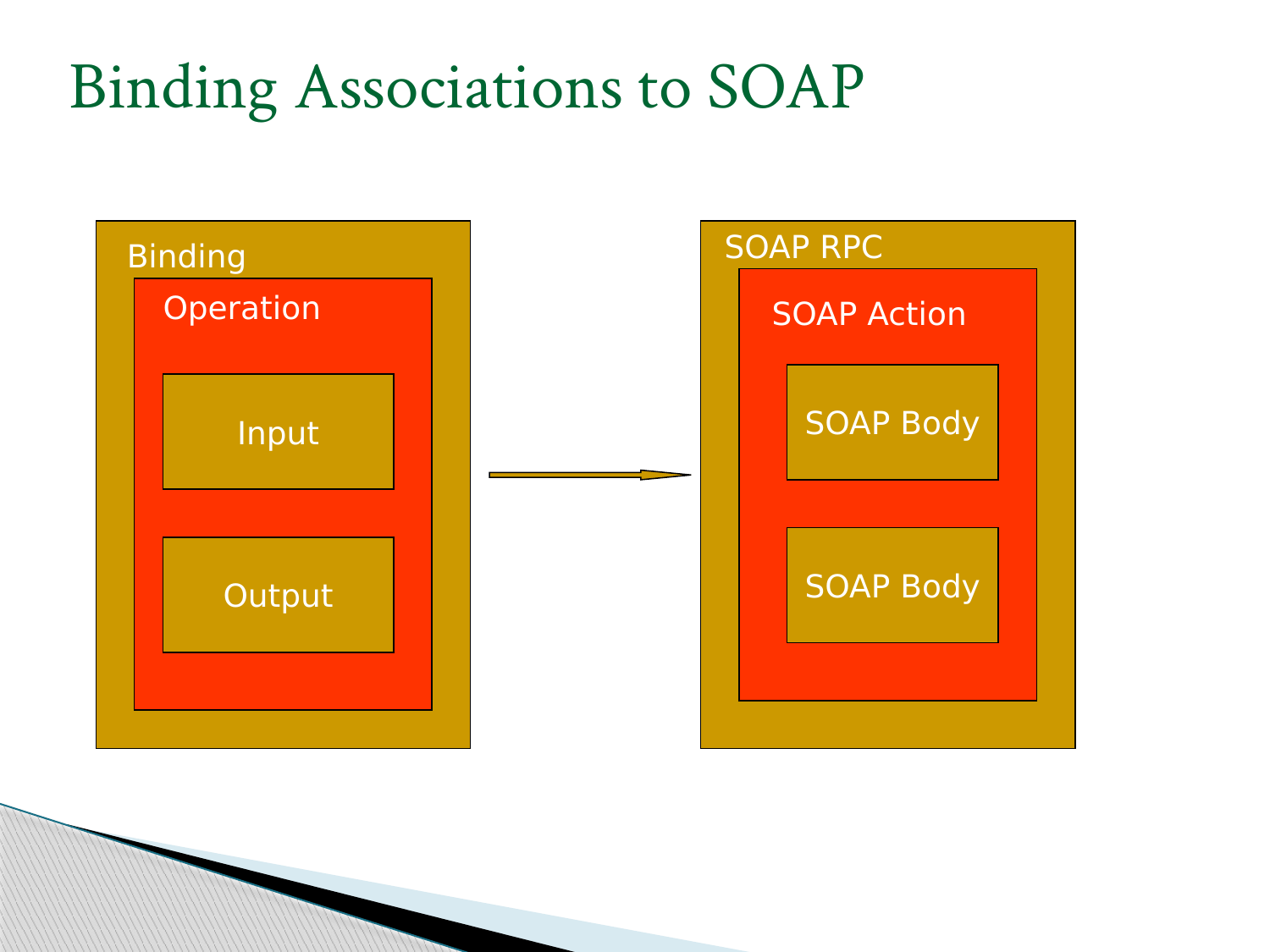

Binding Associations to SOAP
WSDL
SOAP

SOAP RPC
Binding

Operation

SOAP Action
SOAP Body
Input

SOAP Body
Output